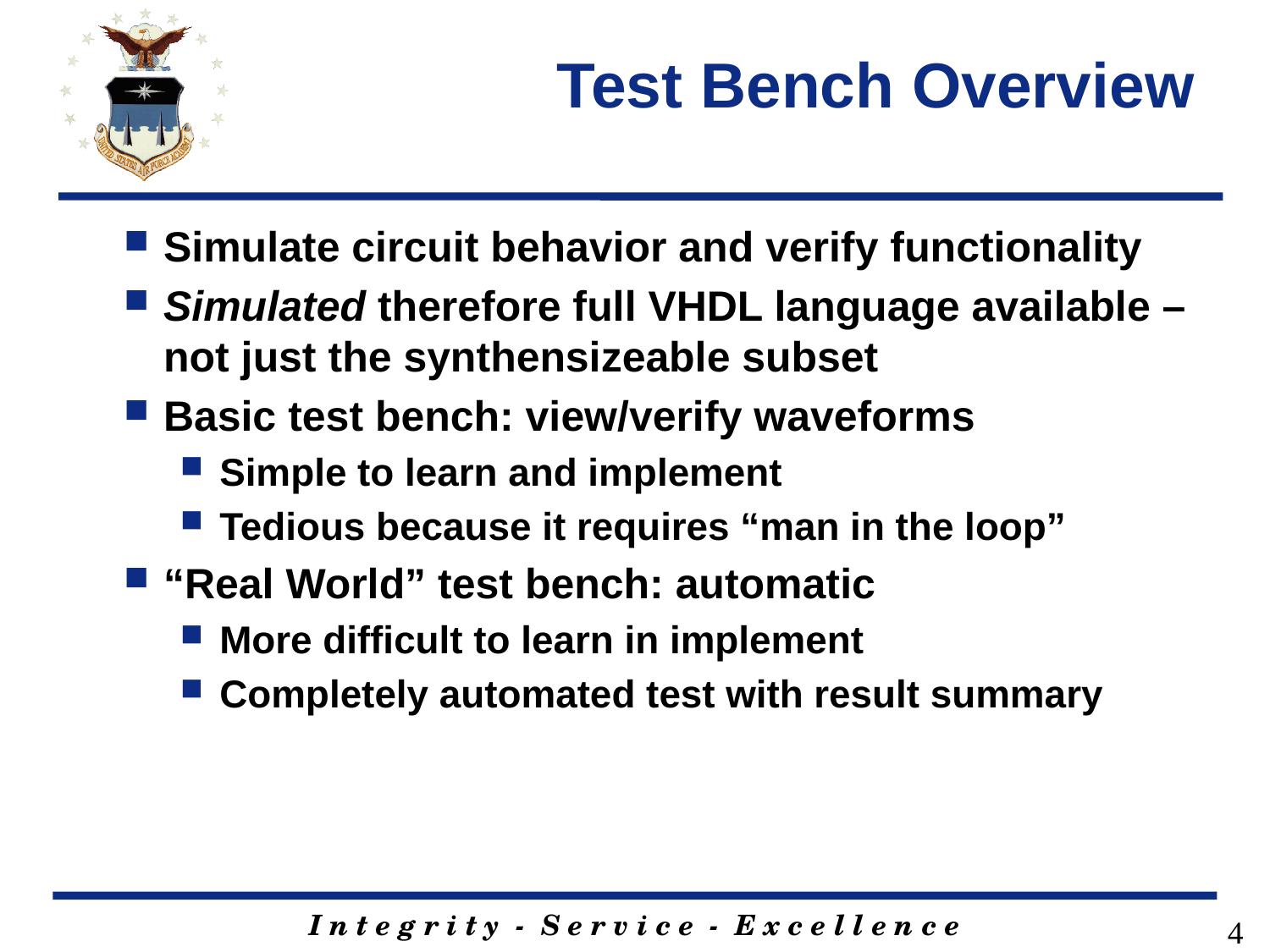

# Test Bench Overview
Simulate circuit behavior and verify functionality
Simulated therefore full VHDL language available – not just the synthensizeable subset
Basic test bench: view/verify waveforms
Simple to learn and implement
Tedious because it requires “man in the loop”
“Real World” test bench: automatic
More difficult to learn in implement
Completely automated test with result summary

4